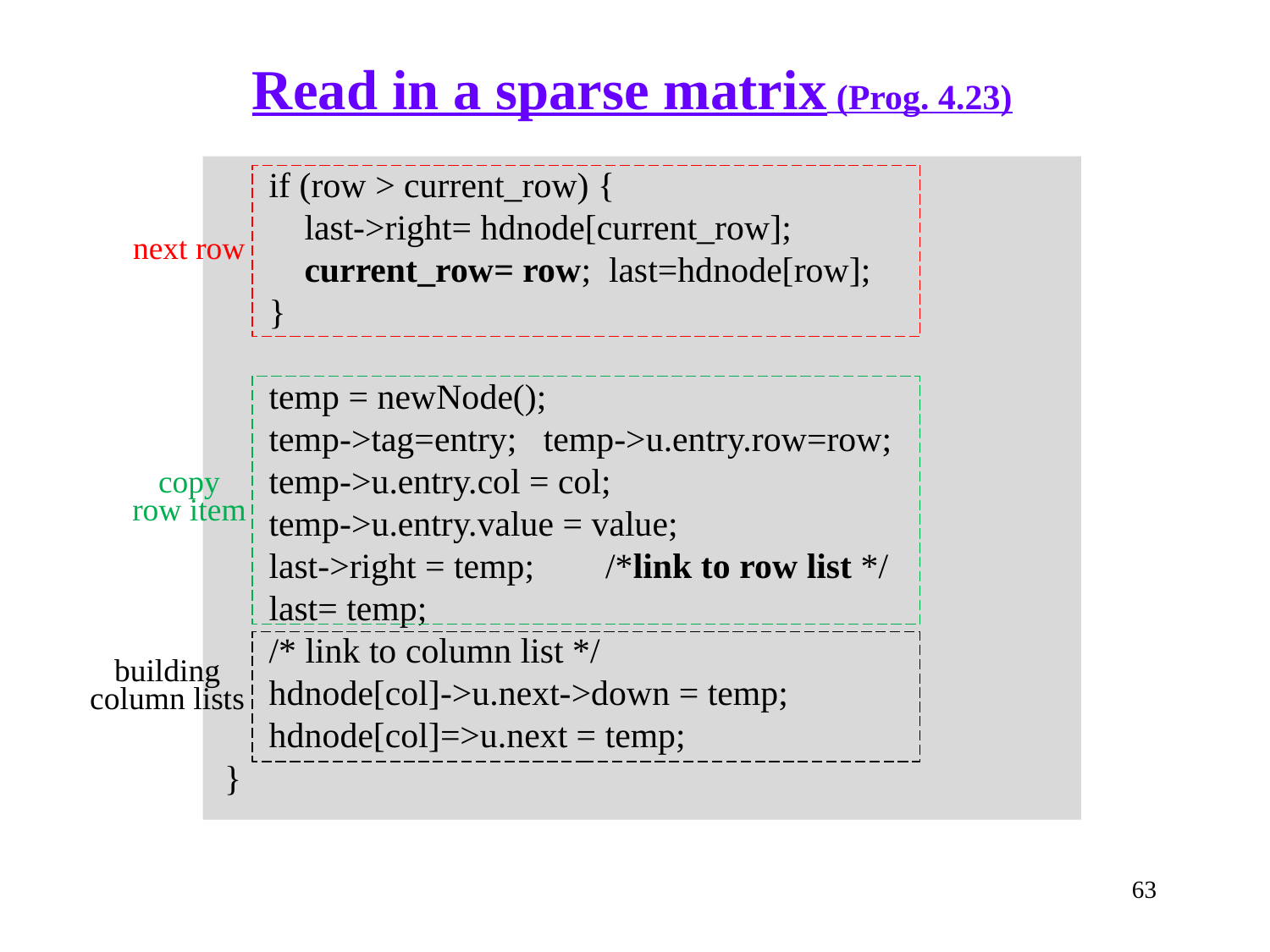

Read in a sparse matrix (Prog. 4.23)
      if (row > current_row) {
          last->right= hdnode[current_row];
          current_row= row;  last=hdnode[row];
      }

      temp = newNode();
      temp->tag=entry;   temp->u.entry.row=row;
      temp->u.entry.col = col;
      temp->u.entry.value = value;
      last->right = temp;        /*link to row list */
      last= temp;
      /* link to column list */
      hdnode[col]->u.next->down = temp;
      hdnode[col]=>u.next = temp;
 }

next row

copy
row item

building
column lists
63